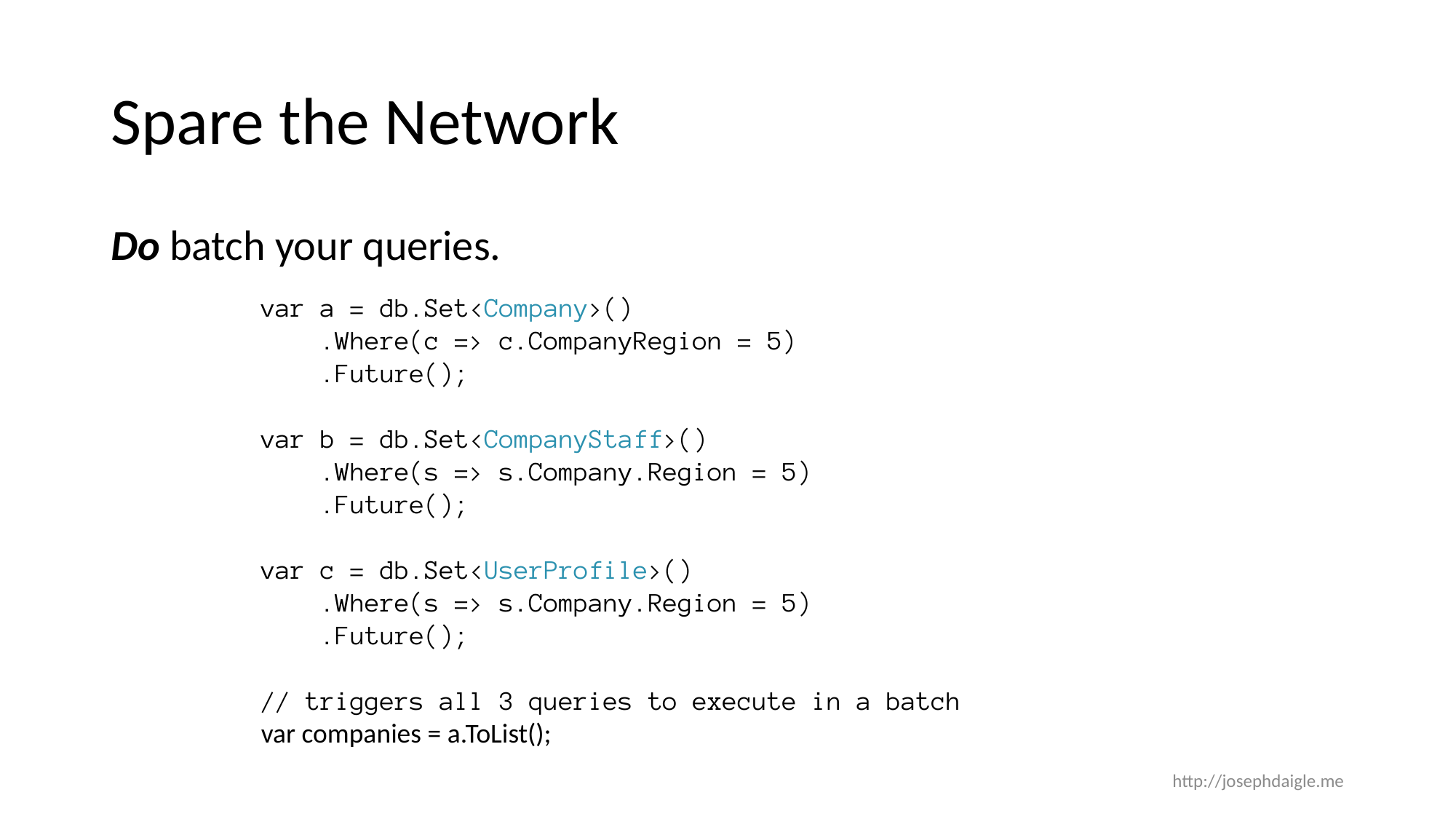

# Spare the Network
Do batch your queries.
var a = db.Set<Company>()
    .Where(c => c.CompanyRegion = 5)
    .Future();

var b = db.Set<CompanyStaff>()
    .Where(s => s.Company.Region = 5)
    .Future();

var c = db.Set<UserProfile>()
    .Where(s => s.Company.Region = 5)
    .Future();

// triggers all 3 queries to execute in a batch
var companies = a.ToList();
http://josephdaigle.me